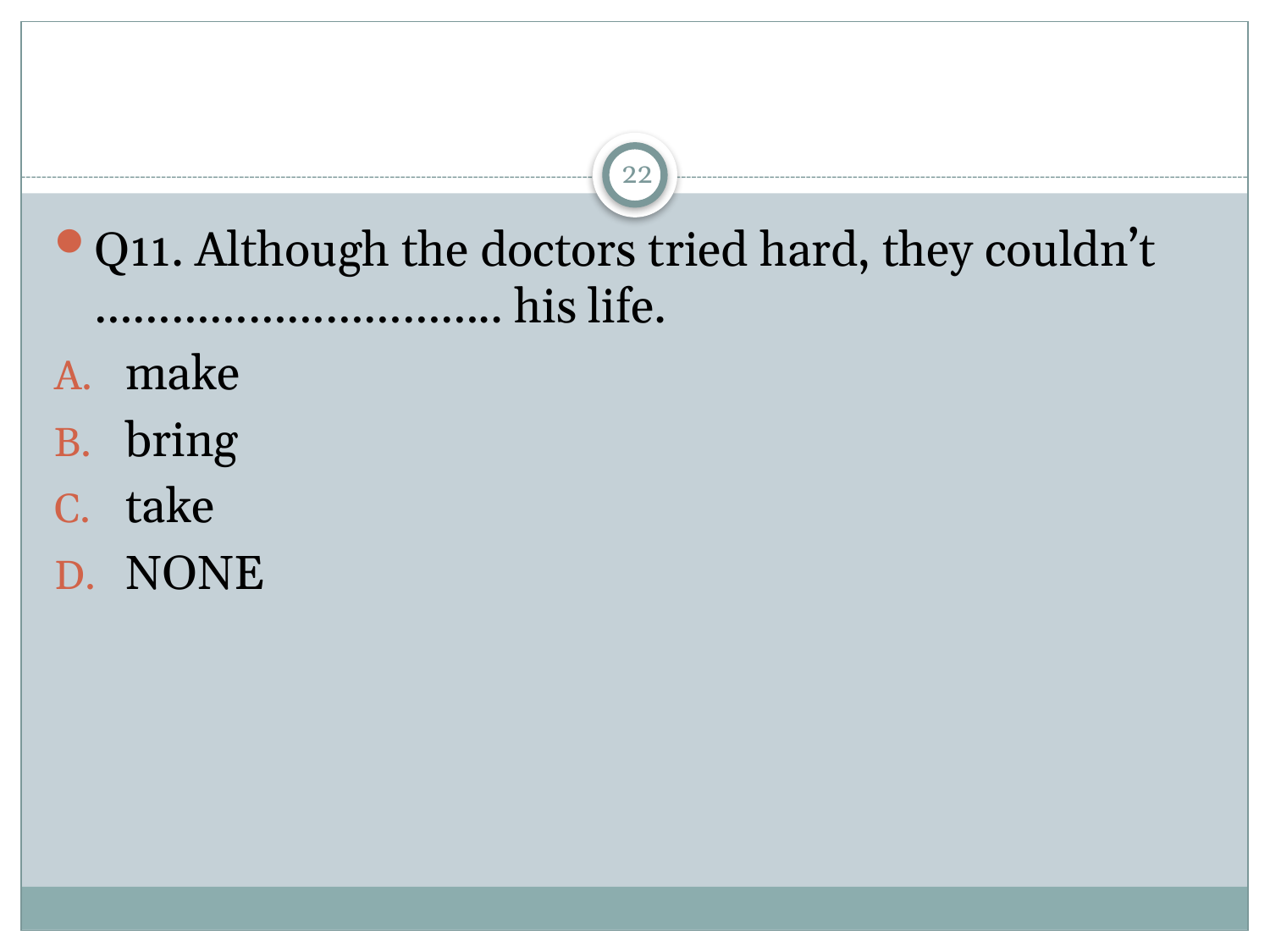

#
22
Q11. Although the doctors tried hard, they couldn’t ………………………….. his life.
make
bring
take
NONE